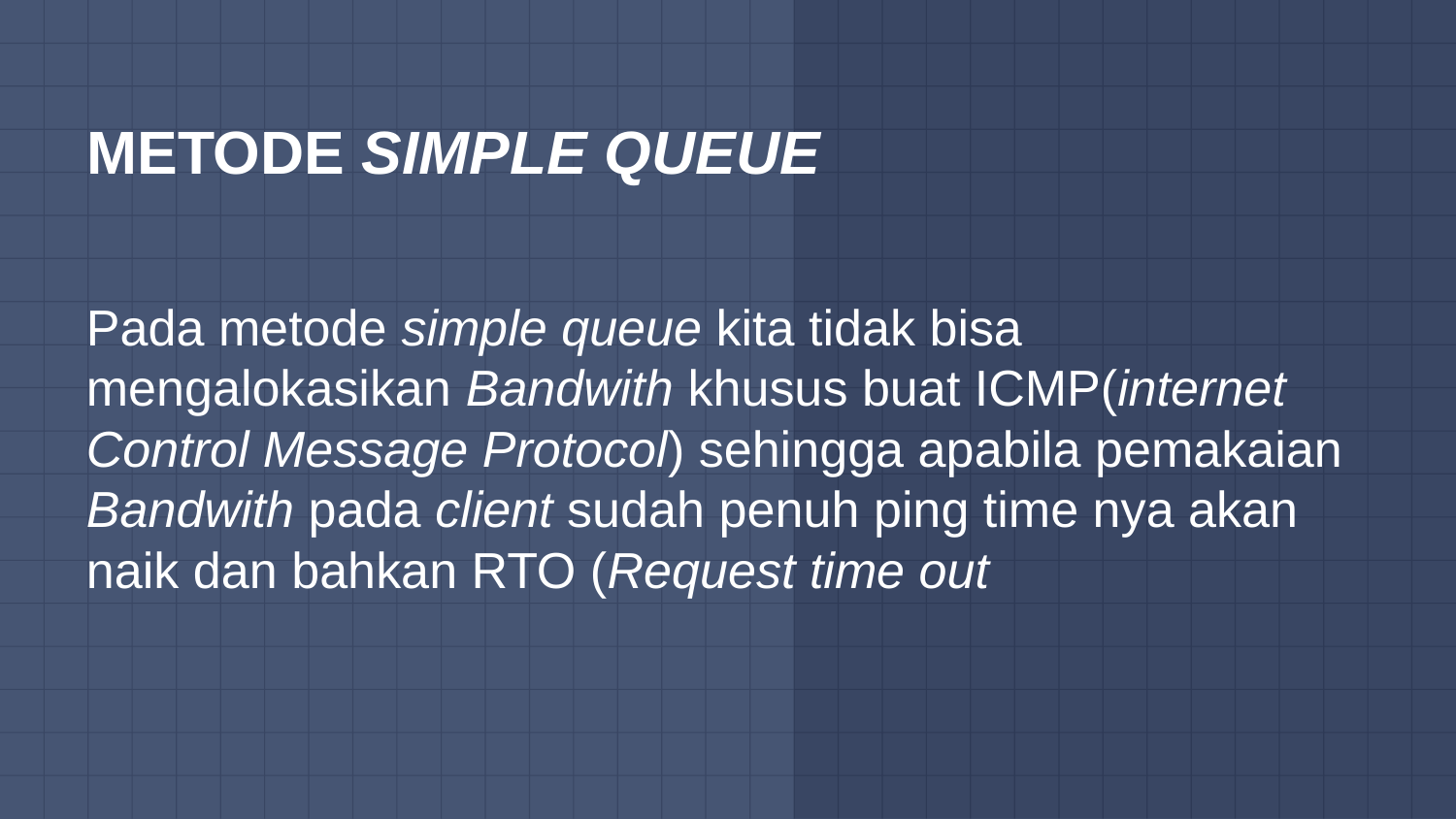

# METODE SIMPLE QUEUE
Pada metode simple queue kita tidak bisa mengalokasikan Bandwith khusus buat ICMP(internet Control Message Protocol) sehingga apabila pemakaian Bandwith pada client sudah penuh ping time nya akan naik dan bahkan RTO (Request time out